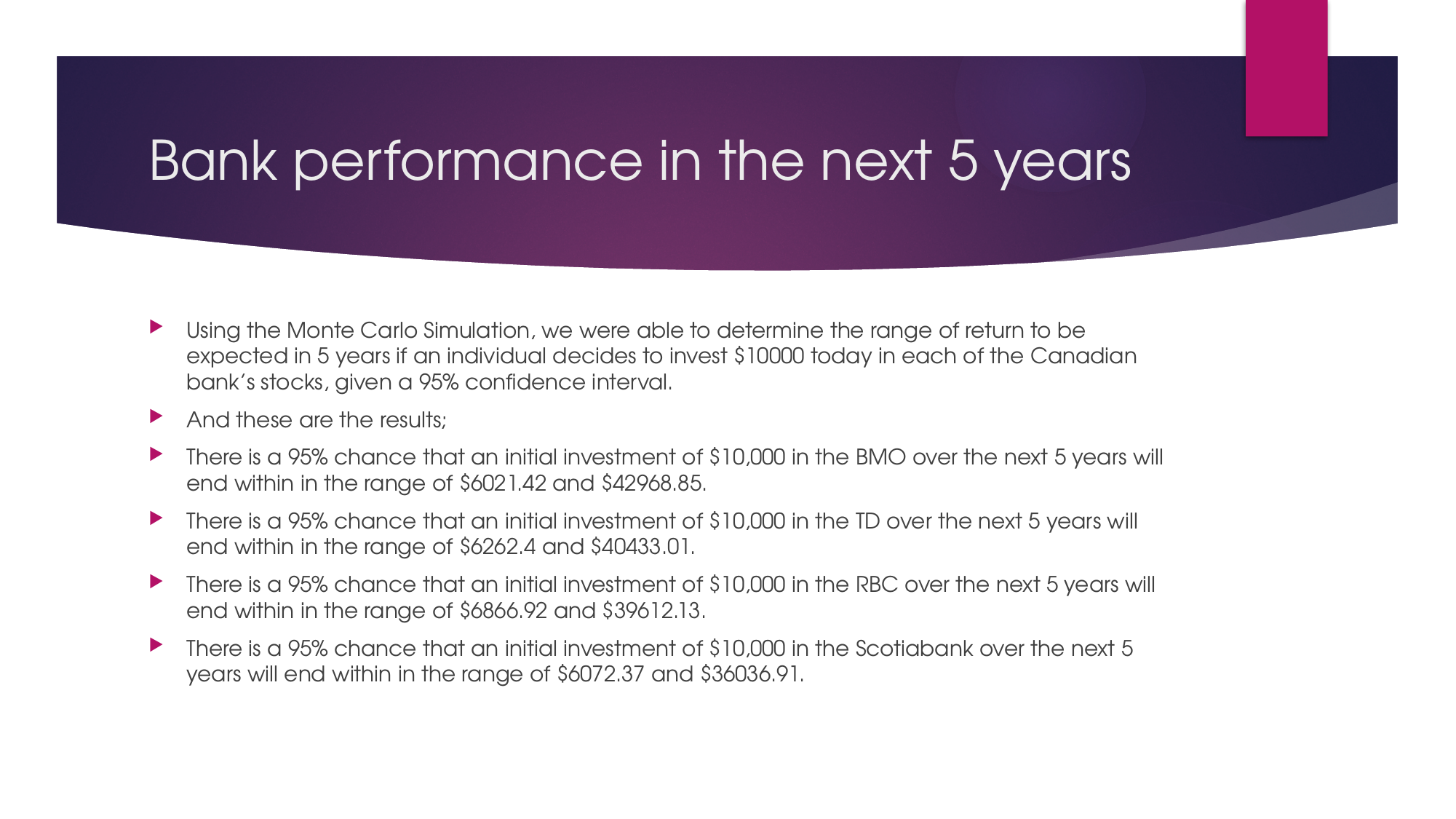

# Bank performance in the next 5 years
Using the Monte Carlo Simulation, we were able to determine the range of return to be expected in 5 years if an individual decides to invest $10000 today in each of the Canadian bank’s stocks, given a 95% confidence interval.
And these are the results;
There is a 95% chance that an initial investment of $10,000 in the BMO over the next 5 years will end within in the range of $6021.42 and $42968.85.
There is a 95% chance that an initial investment of $10,000 in the TD over the next 5 years will end within in the range of $6262.4 and $40433.01.
There is a 95% chance that an initial investment of $10,000 in the RBC over the next 5 years will end within in the range of $6866.92 and $39612.13.
There is a 95% chance that an initial investment of $10,000 in the Scotiabank over the next 5 years will end within in the range of $6072.37 and $36036.91.